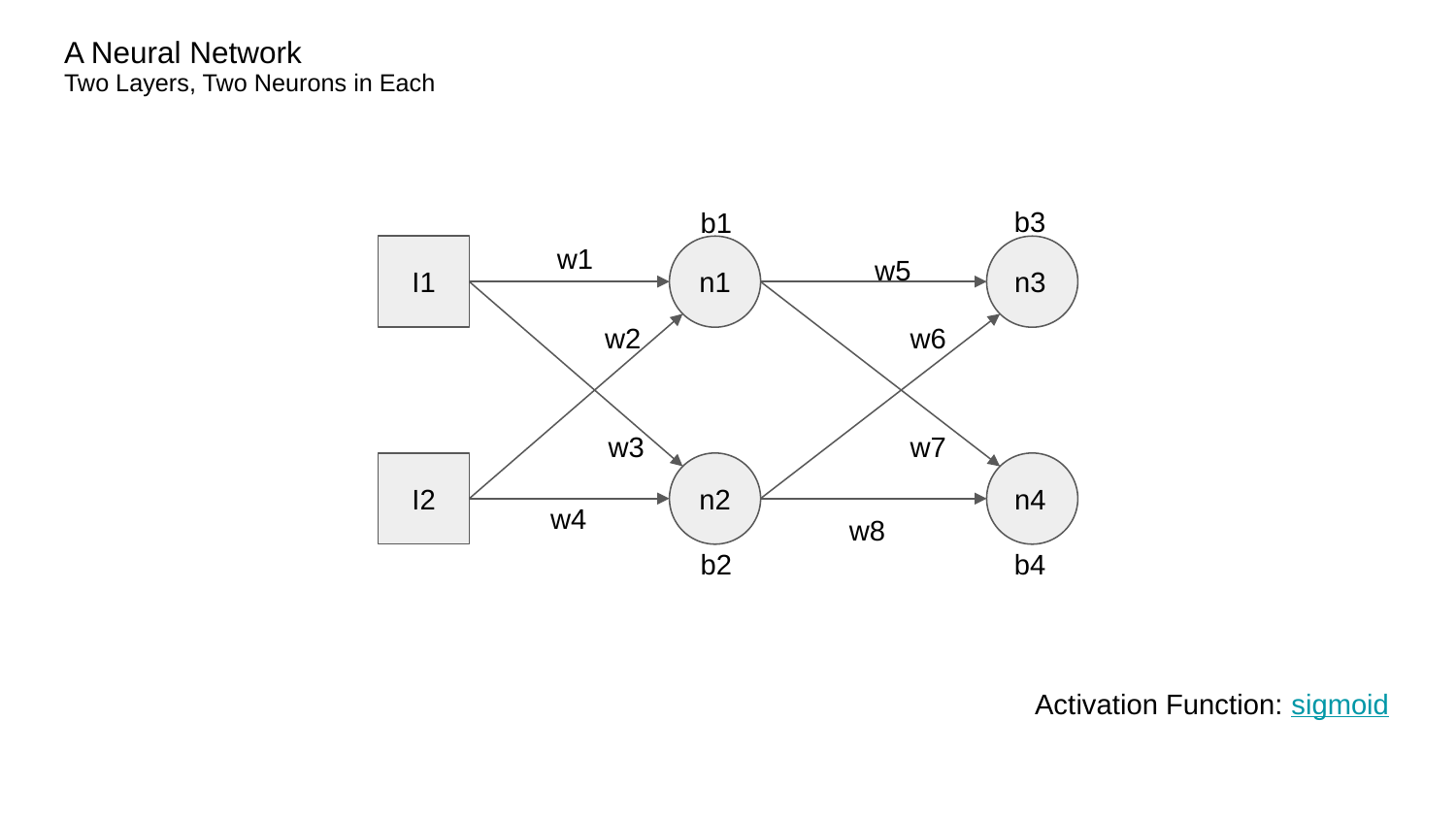

# A Neural Network
Two Layers, Two Neurons in Each
b3
b1
w1
I1
n1
n3
w5
w6
w2
w7
w3
I2
n2
n4
w4
w8
b2
b4
Activation Function: sigmoid